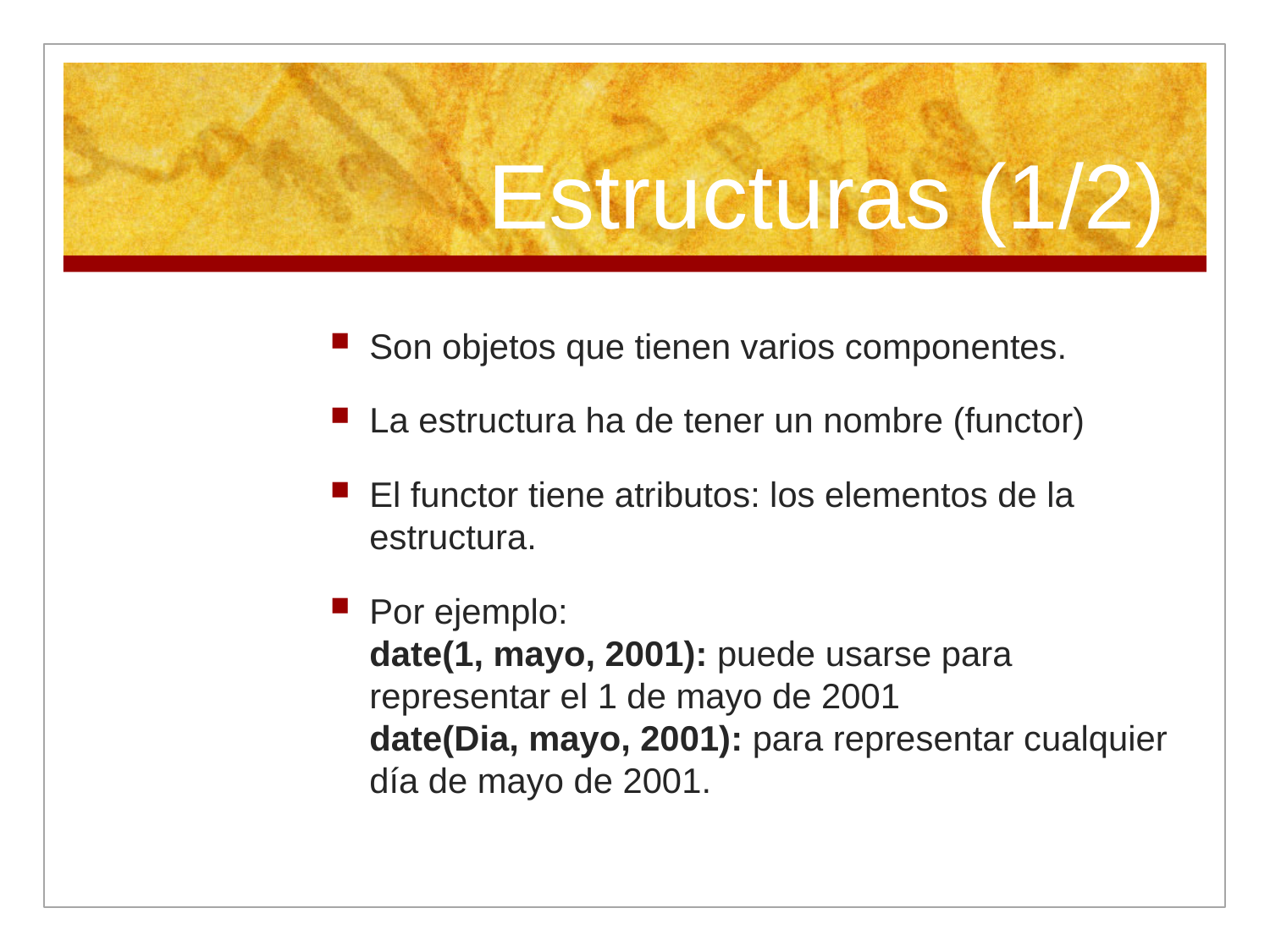

# Estructuras (1/2)
Son objetos que tienen varios componentes.
La estructura ha de tener un nombre (functor)
El functor tiene atributos: los elementos de la estructura.
Por ejemplo:
date(1, mayo, 2001): puede usarse para representar el 1 de mayo de 2001
date(Dia, mayo, 2001): para representar cualquier día de mayo de 2001.